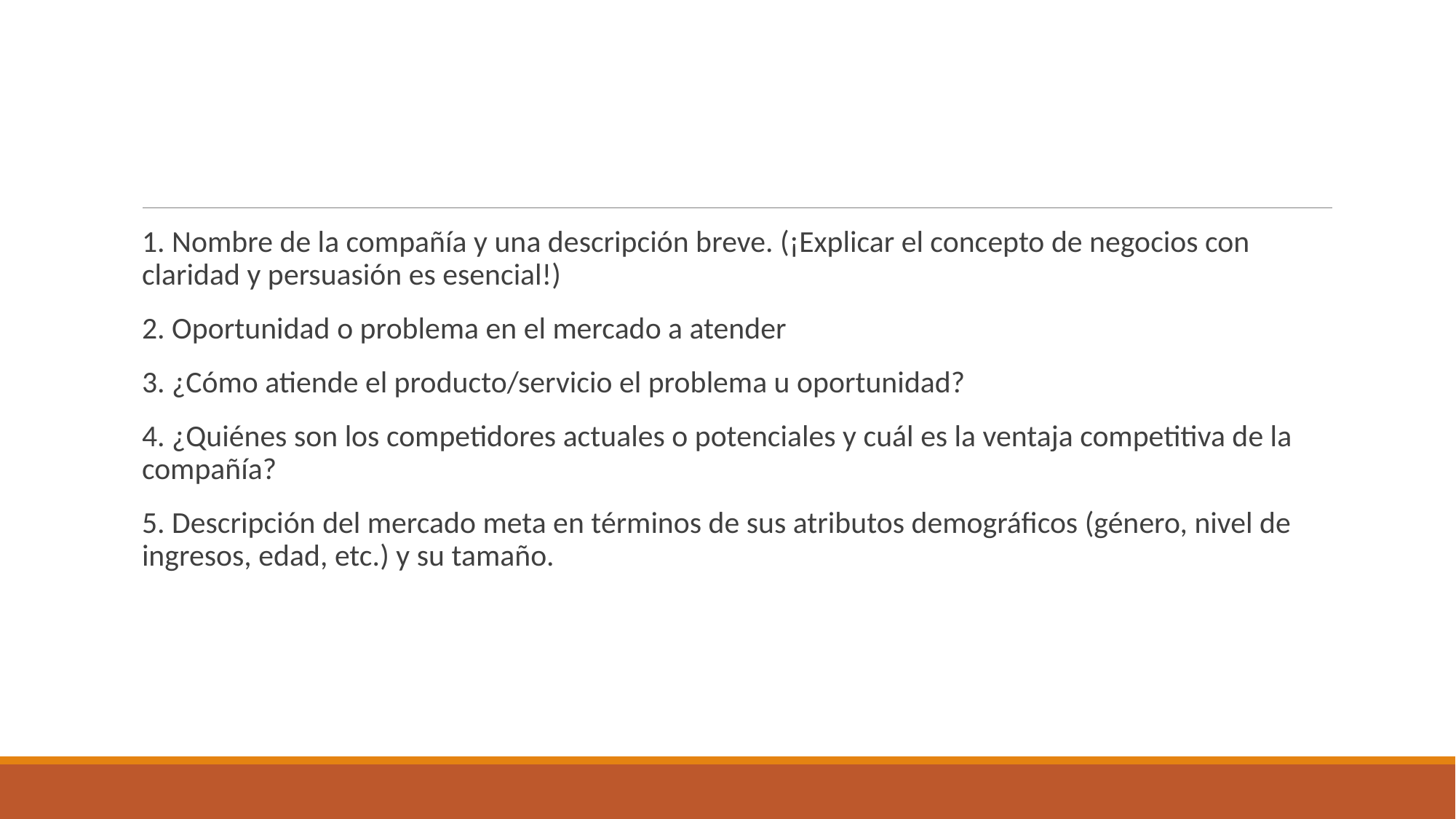

1. Nombre de la compañía y una descripción breve. (¡Explicar el concepto de negocios con claridad y persuasión es esencial!)
2. Oportunidad o problema en el mercado a atender
3. ¿Cómo atiende el producto/servicio el problema u oportunidad?
4. ¿Quiénes son los competidores actuales o potenciales y cuál es la ventaja competitiva de la compañía?
5. Descripción del mercado meta en términos de sus atributos demográficos (género, nivel de ingresos, edad, etc.) y su tamaño.